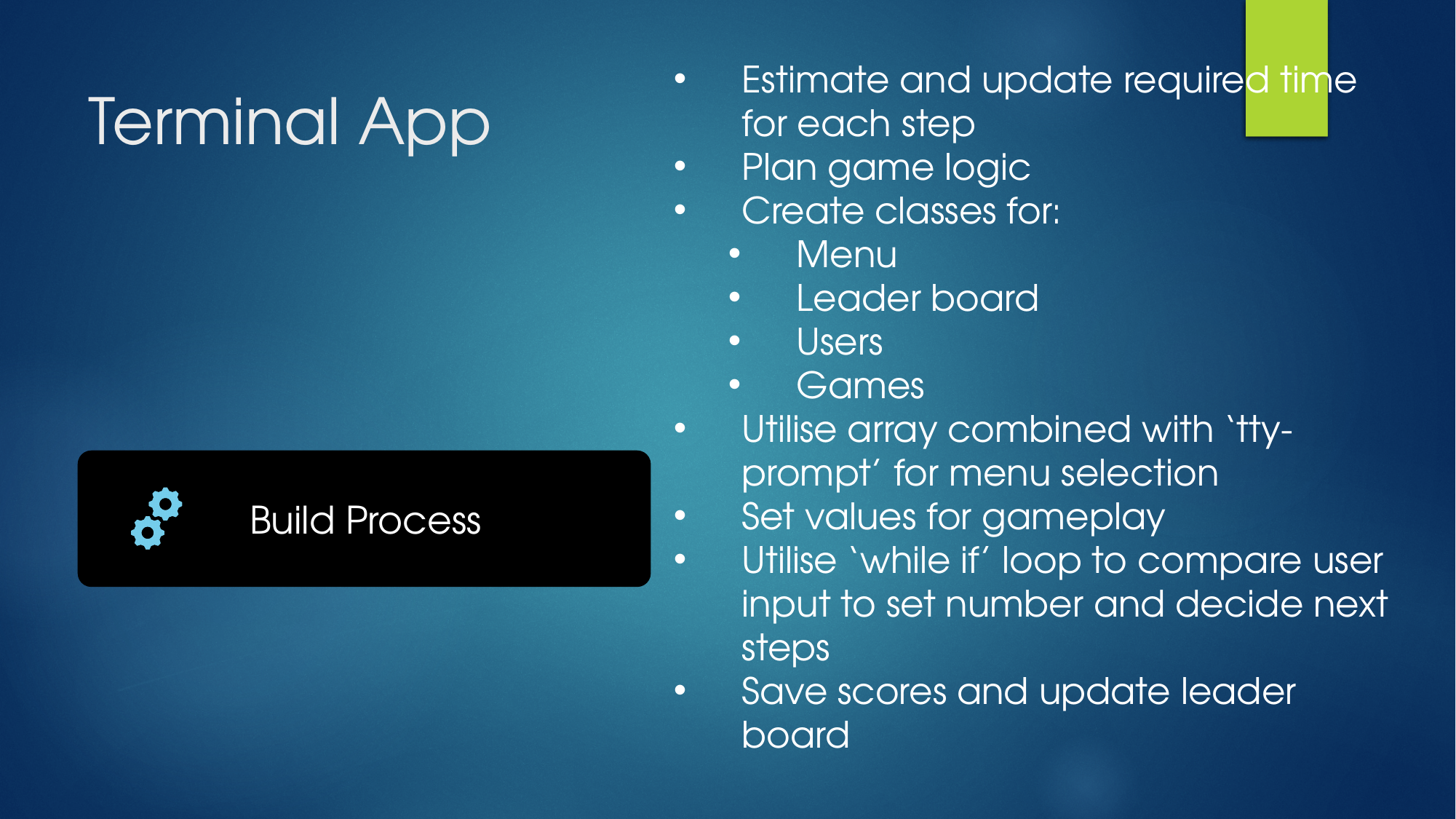

Estimate and update required time for each step
Plan game logic
Create classes for:
Menu
Leader board
Users
Games
Utilise array combined with ‘tty-prompt’ for menu selection
Set values for gameplay
Utilise ‘while if’ loop to compare user input to set number and decide next steps
Save scores and update leader board
# Terminal App
Build Process